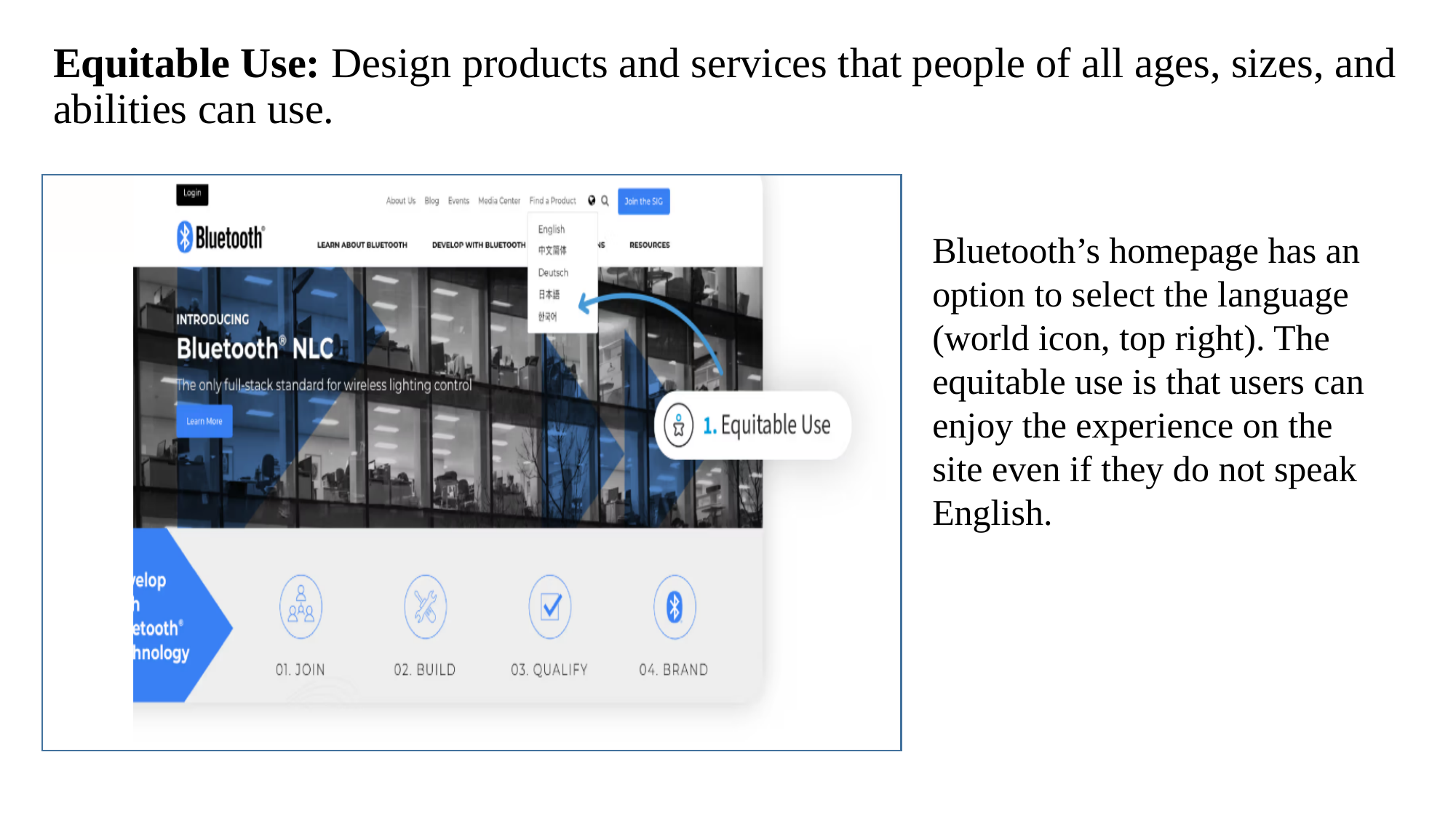

Equitable Use: Design products and services that people of all ages, sizes, and abilities can use.

Bluetooth’s homepage has an option to select the language (world icon, top right). The equitable use is that users can enjoy the experience on the site even if they do not speak English.